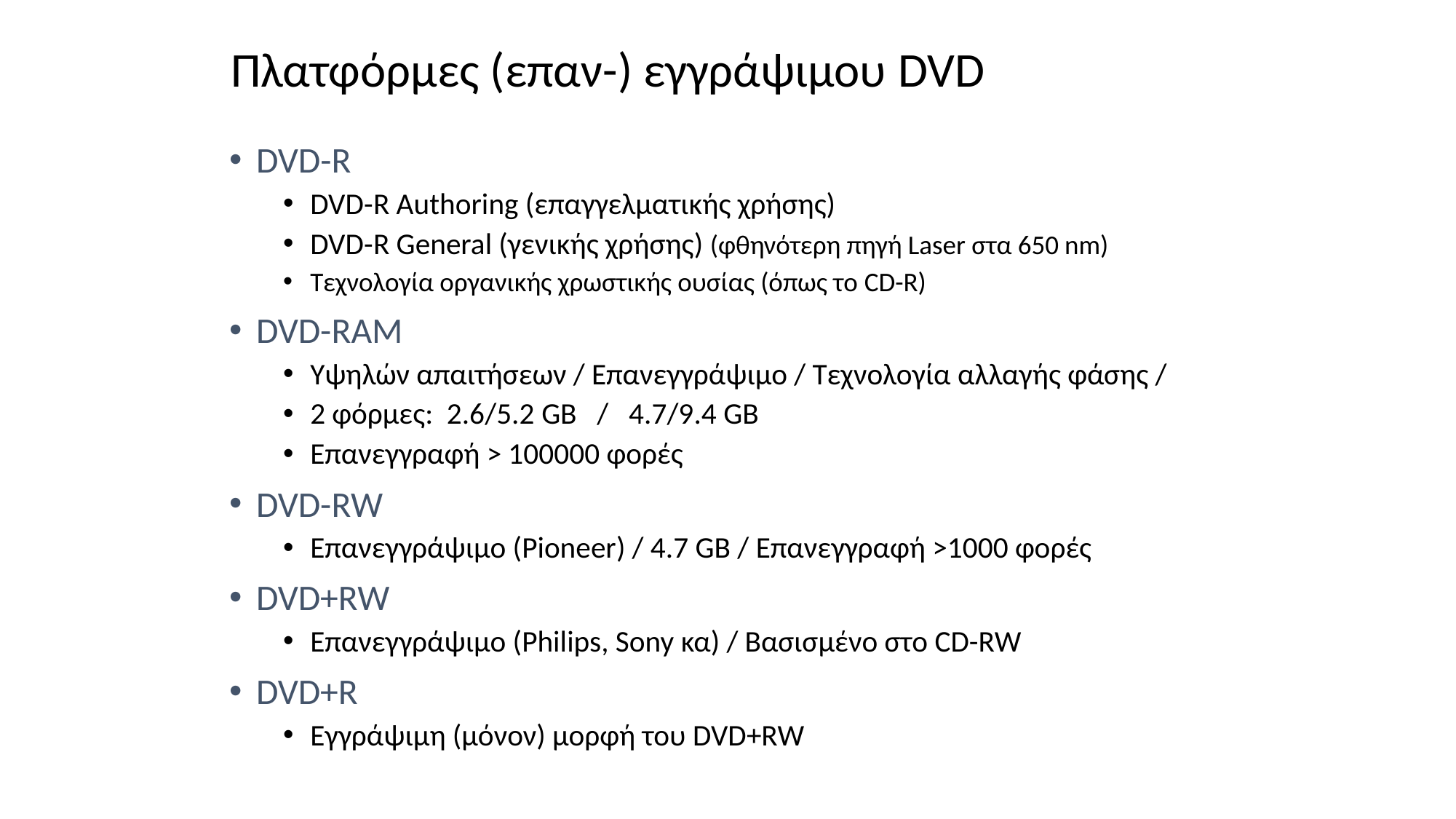

# Πλατφόρμες (επαν-) εγγράψιμου DVD
DVD-R
DVD-R Authoring (επαγγελματικής χρήσης)
DVD-R General (γενικής χρήσης) (φθηνότερη πηγή Laser στα 650 nm)
Τεχνολογία οργανικής χρωστικής ουσίας (όπως το CD-R)
DVD-RAM
Υψηλών απαιτήσεων / Επανεγγράψιμο / Τεχνολογία αλλαγής φάσης /
2 φόρμες:  2.6/5.2 GB   /   4.7/9.4 GB
Επανεγγραφή > 100000 φορές
DVD-RW
Επανεγγράψιμο (Pioneer) / 4.7 GB / Επανεγγραφή >1000 φορές
DVD+RW
Επανεγγράψιμο (Philips, Sony κα) / Βασισμένο στο CD-RW
DVD+R
Εγγράψιμη (μόνον) μορφή του DVD+RW